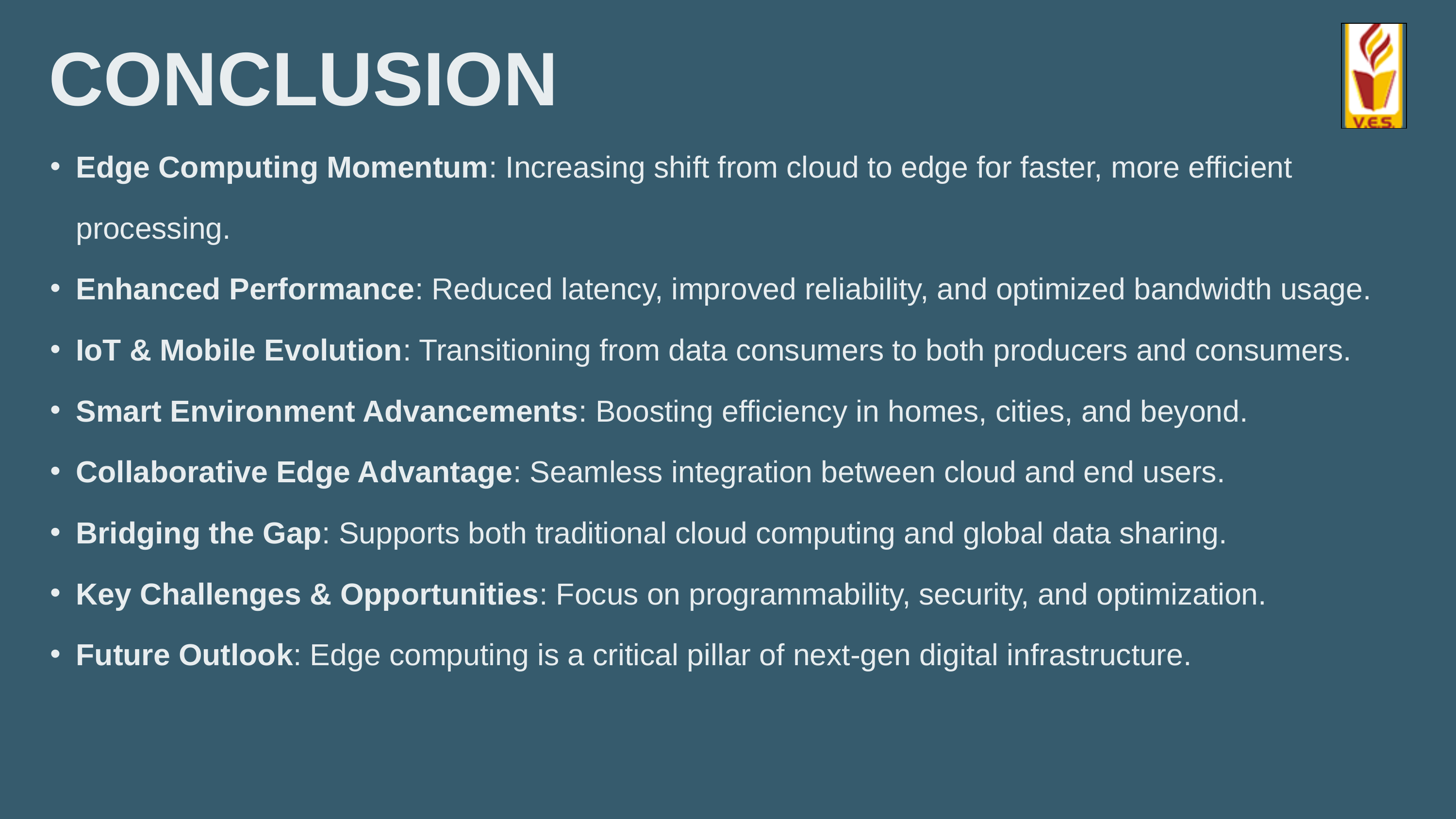

CONCLUSION
Edge Computing Momentum: Increasing shift from cloud to edge for faster, more efficient processing.
Enhanced Performance: Reduced latency, improved reliability, and optimized bandwidth usage.
IoT & Mobile Evolution: Transitioning from data consumers to both producers and consumers.
Smart Environment Advancements: Boosting efficiency in homes, cities, and beyond.
Collaborative Edge Advantage: Seamless integration between cloud and end users.
Bridging the Gap: Supports both traditional cloud computing and global data sharing.
Key Challenges & Opportunities: Focus on programmability, security, and optimization.
Future Outlook: Edge computing is a critical pillar of next-gen digital infrastructure.